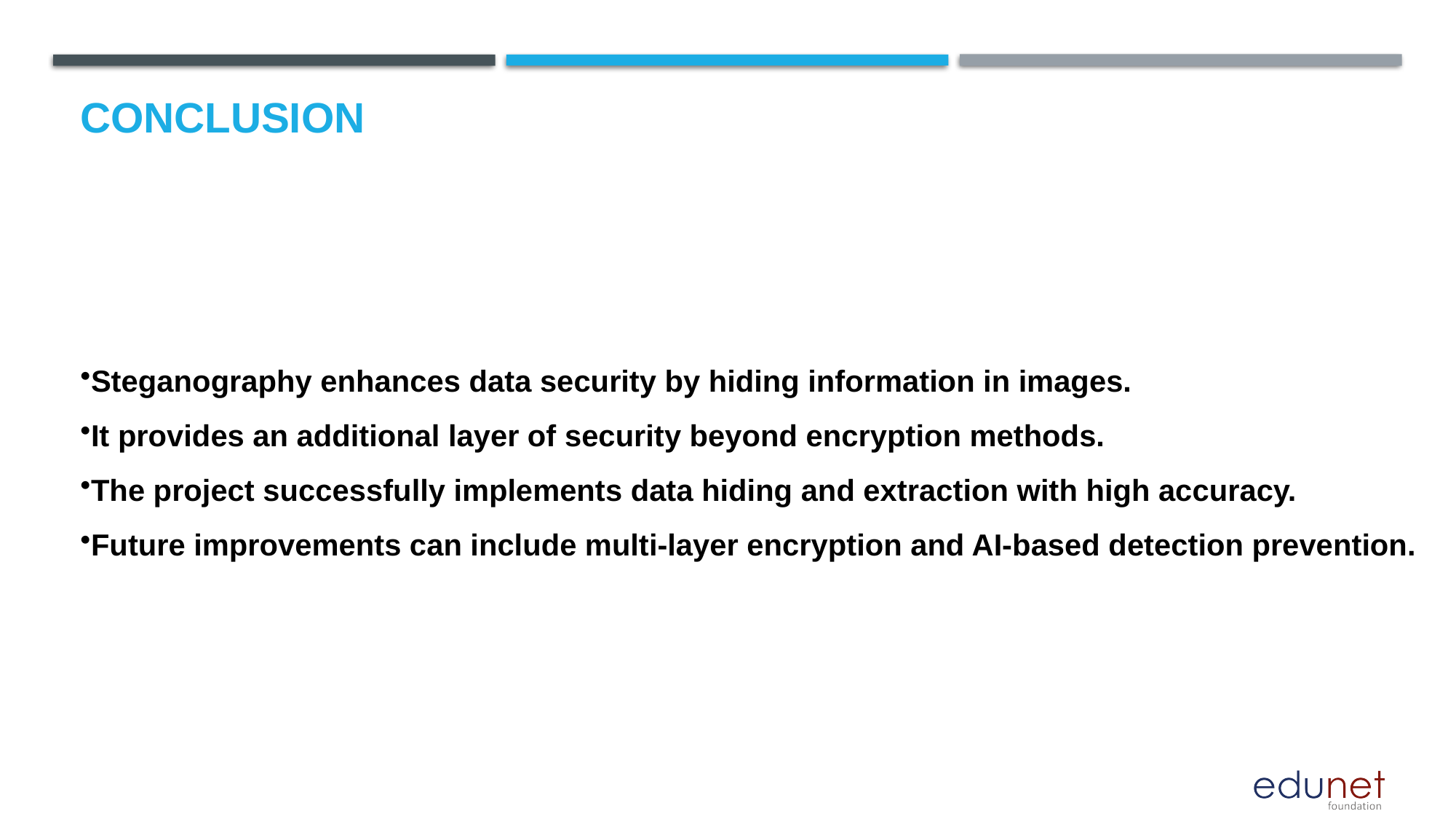

# Conclusion

Steganography enhances data security by hiding information in images.
It provides an additional layer of security beyond encryption methods.
The project successfully implements data hiding and extraction with high accuracy.
Future improvements can include multi-layer encryption and AI-based detection prevention.